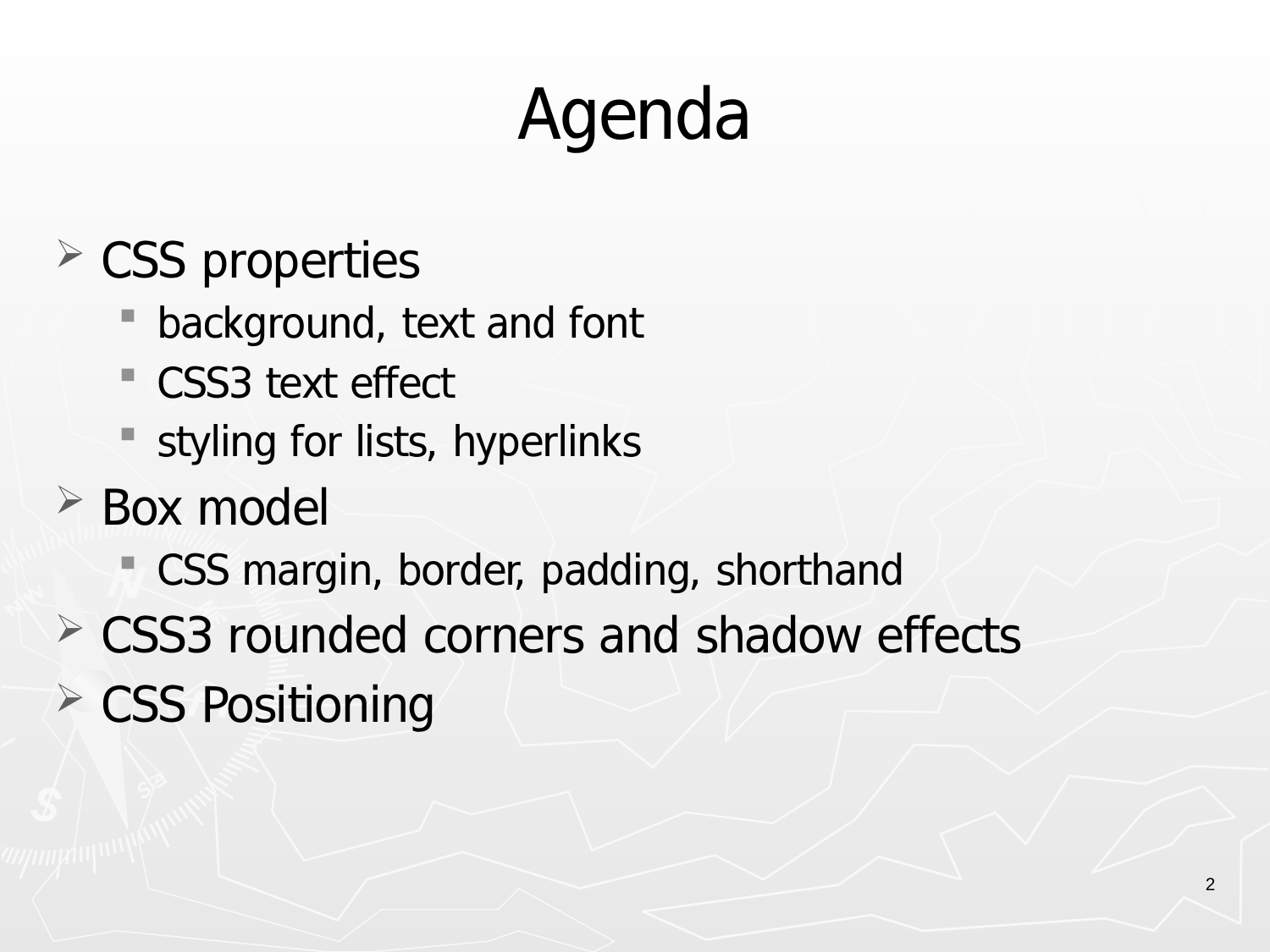

# Agenda
CSS properties
background, text and font
CSS3 text effect
styling for lists, hyperlinks
Box model
CSS margin, border, padding, shorthand
CSS3 rounded corners and shadow effects
CSS Positioning

2